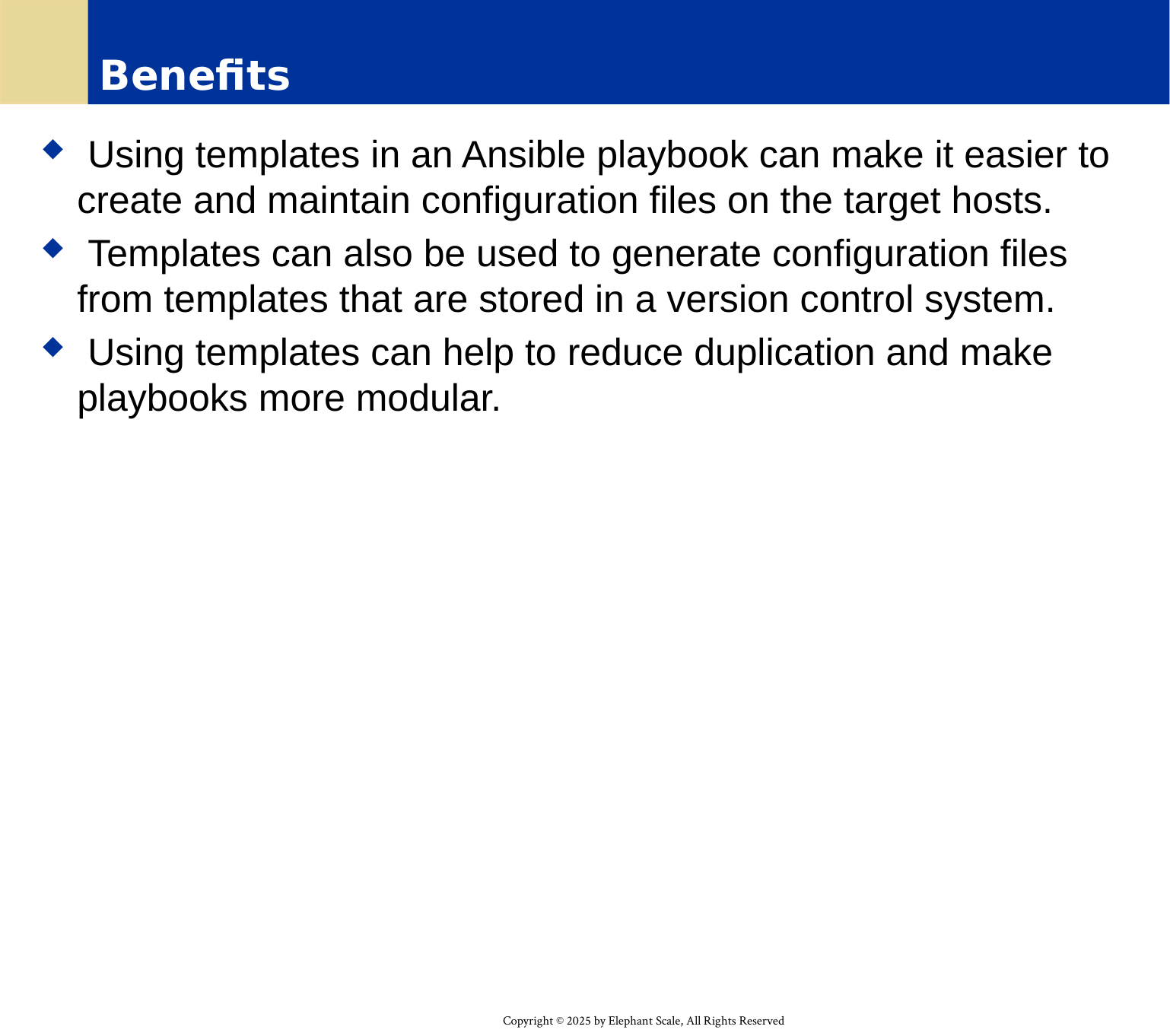

# Benefits
 Using templates in an Ansible playbook can make it easier to create and maintain configuration files on the target hosts.
 Templates can also be used to generate configuration files from templates that are stored in a version control system.
 Using templates can help to reduce duplication and make playbooks more modular.
Copyright © 2025 by Elephant Scale, All Rights Reserved